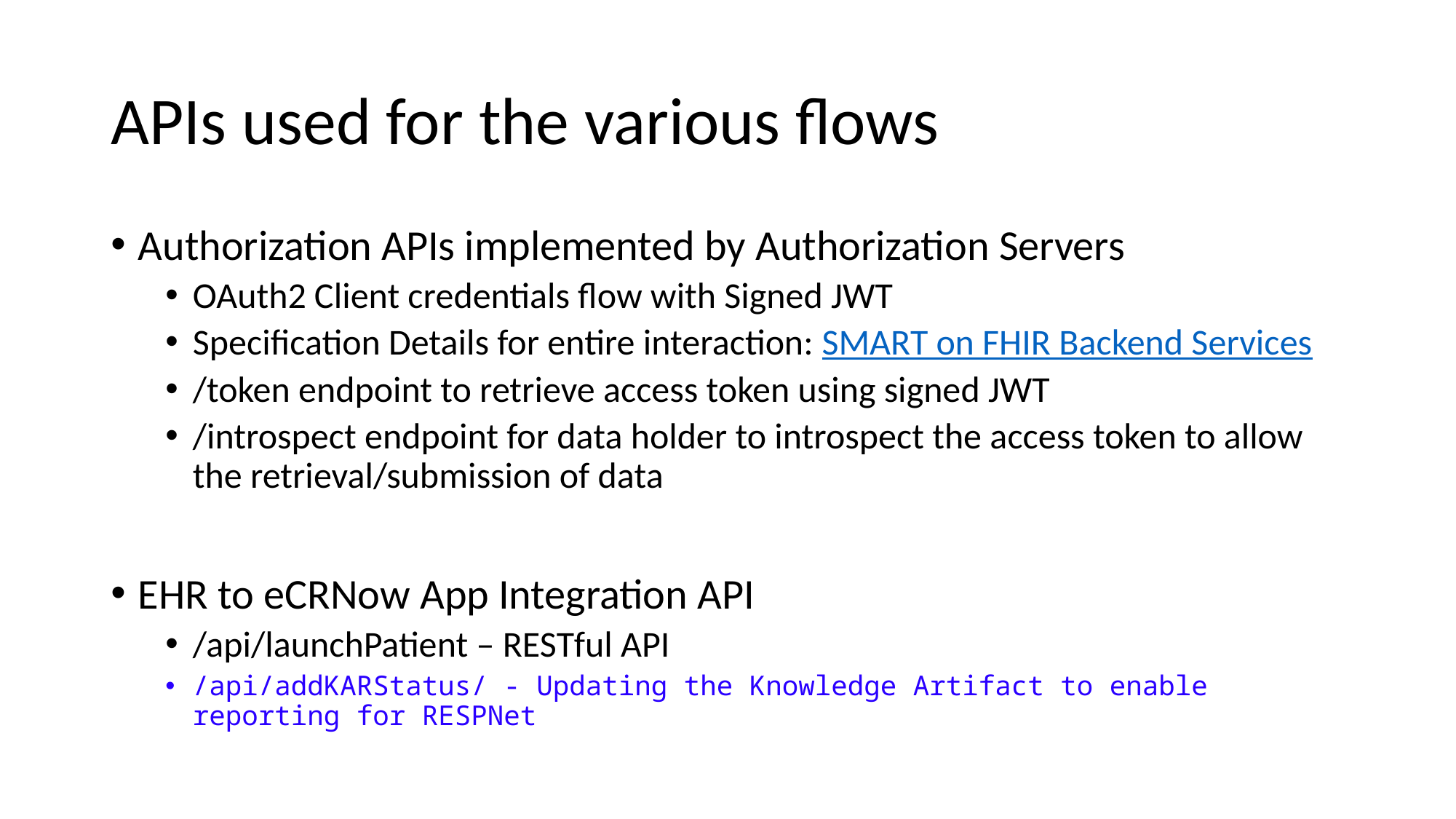

# APIs used for the various flows
Authorization APIs implemented by Authorization Servers
OAuth2 Client credentials flow with Signed JWT
Specification Details for entire interaction: SMART on FHIR Backend Services
/token endpoint to retrieve access token using signed JWT
/introspect endpoint for data holder to introspect the access token to allow the retrieval/submission of data

EHR to eCRNow App Integration API
/api/launchPatient – RESTful API
/api/addKARStatus/ - Updating the Knowledge Artifact to enable reporting for RESPNet